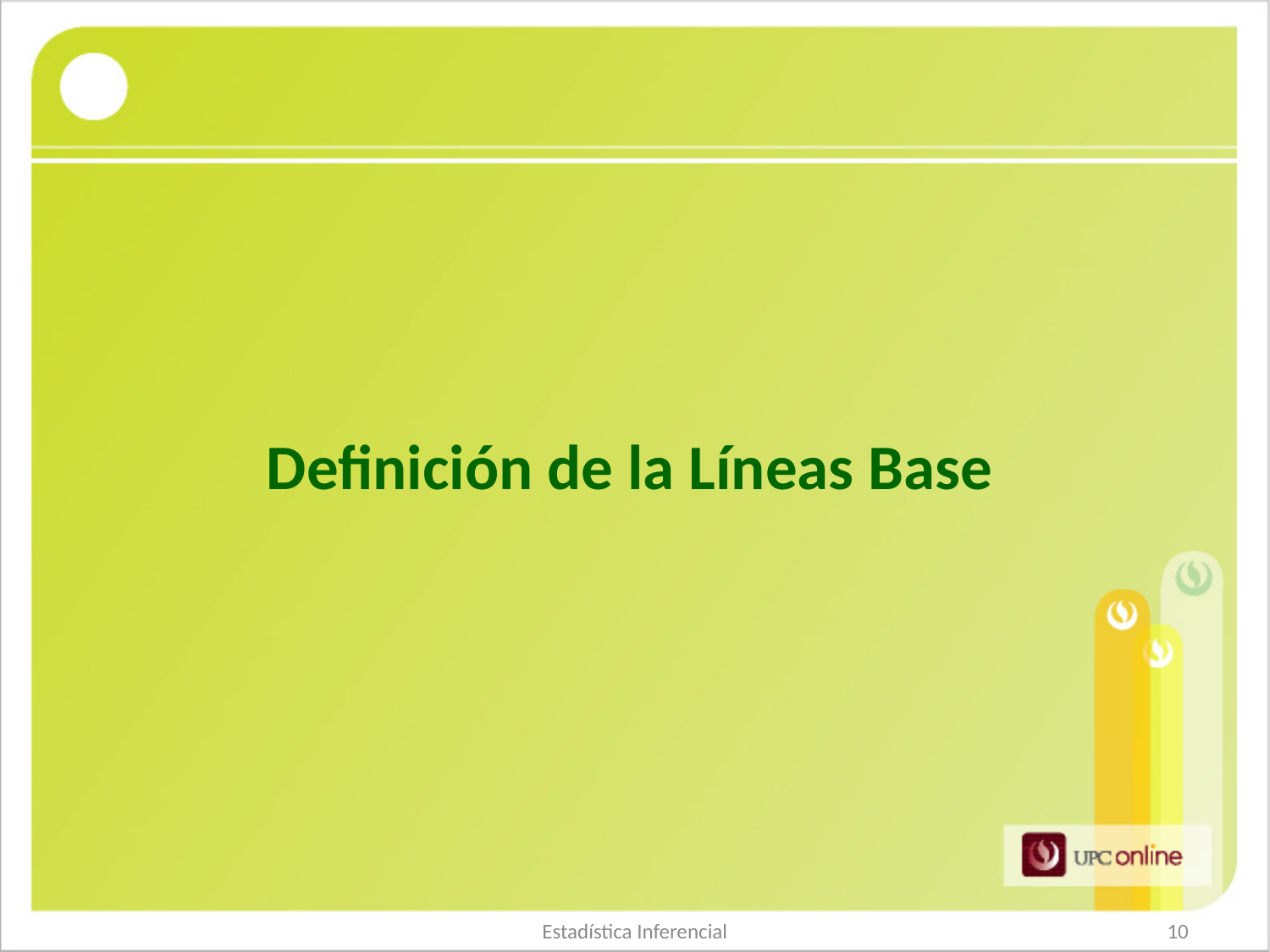

Definición de la Líneas Base
Estadística Inferencial
10